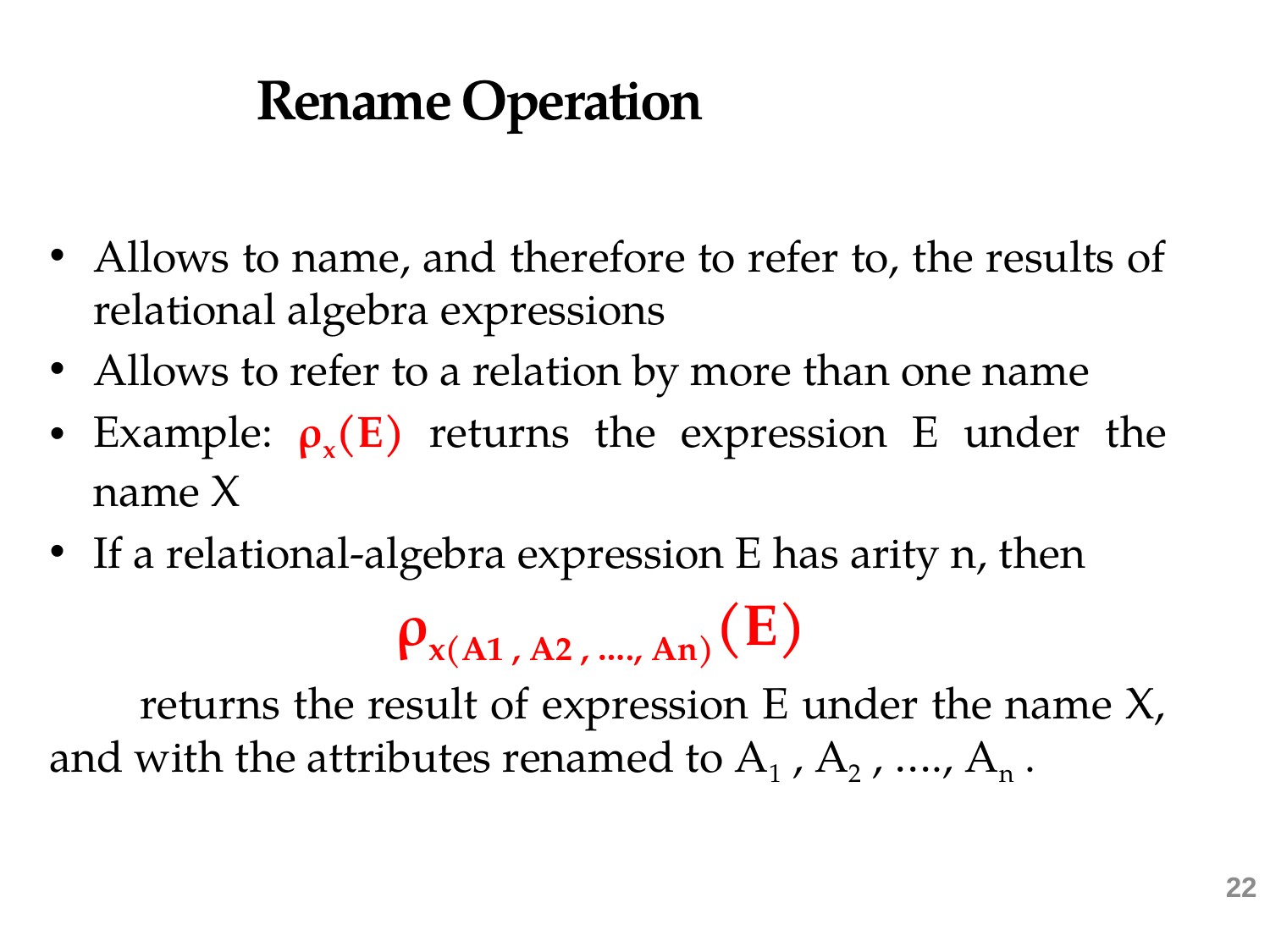

# Rename Operation
Allows to name, and therefore to refer to, the results of relational algebra expressions
Allows to refer to a relation by more than one name
Example: ρx(E) returns the expression E under the name X
If a relational-algebra expression E has arity n, then
ρx(A1 , A2 , …., An)(E)
	returns the result of expression E under the name X, and with the attributes renamed to A1 , A2 , …., An .

22